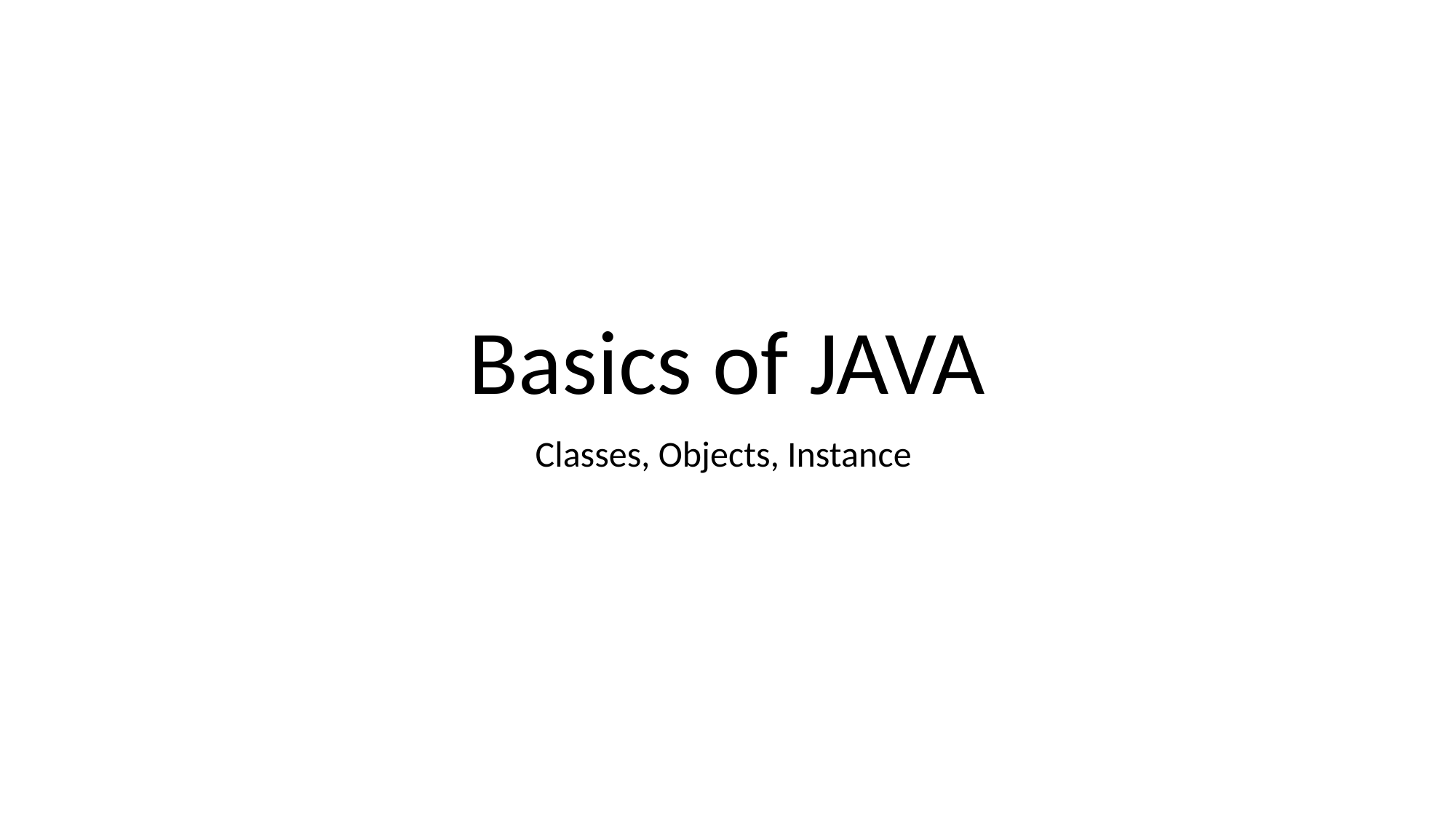

# Basics of JAVA
Classes, Objects, Instance